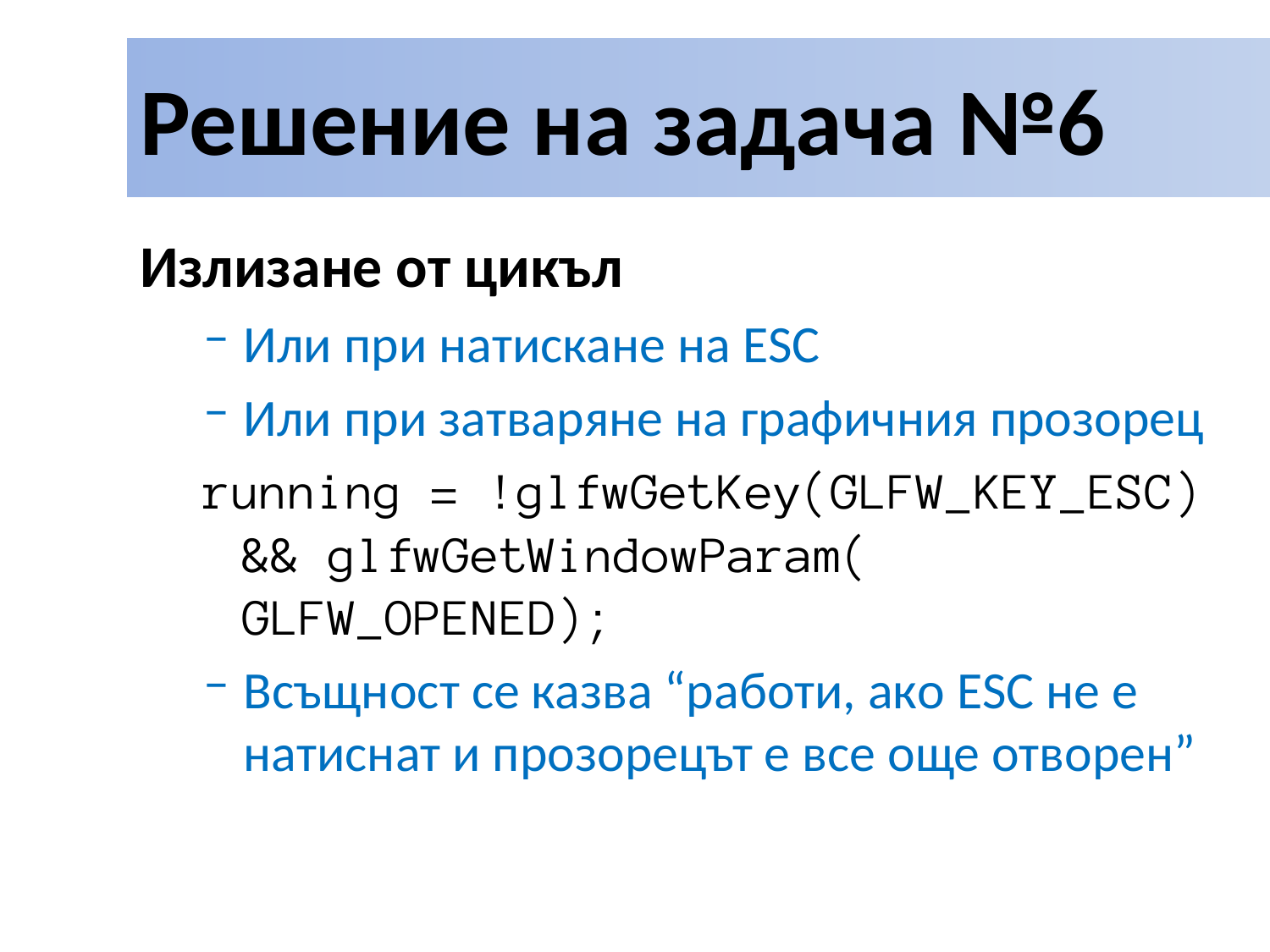

# Решение на задача №6
Излизане от цикъл
Или при натискане на ESC
Или при затваряне на графичния прозорец
running = !glfwGetKey(GLFW_KEY_ESC)
		&& glfwGetWindowParam( 			GLFW_OPENED);
Всъщност се казва “работи, ако ESC не е натиснат и прозорецът е все още отворен”